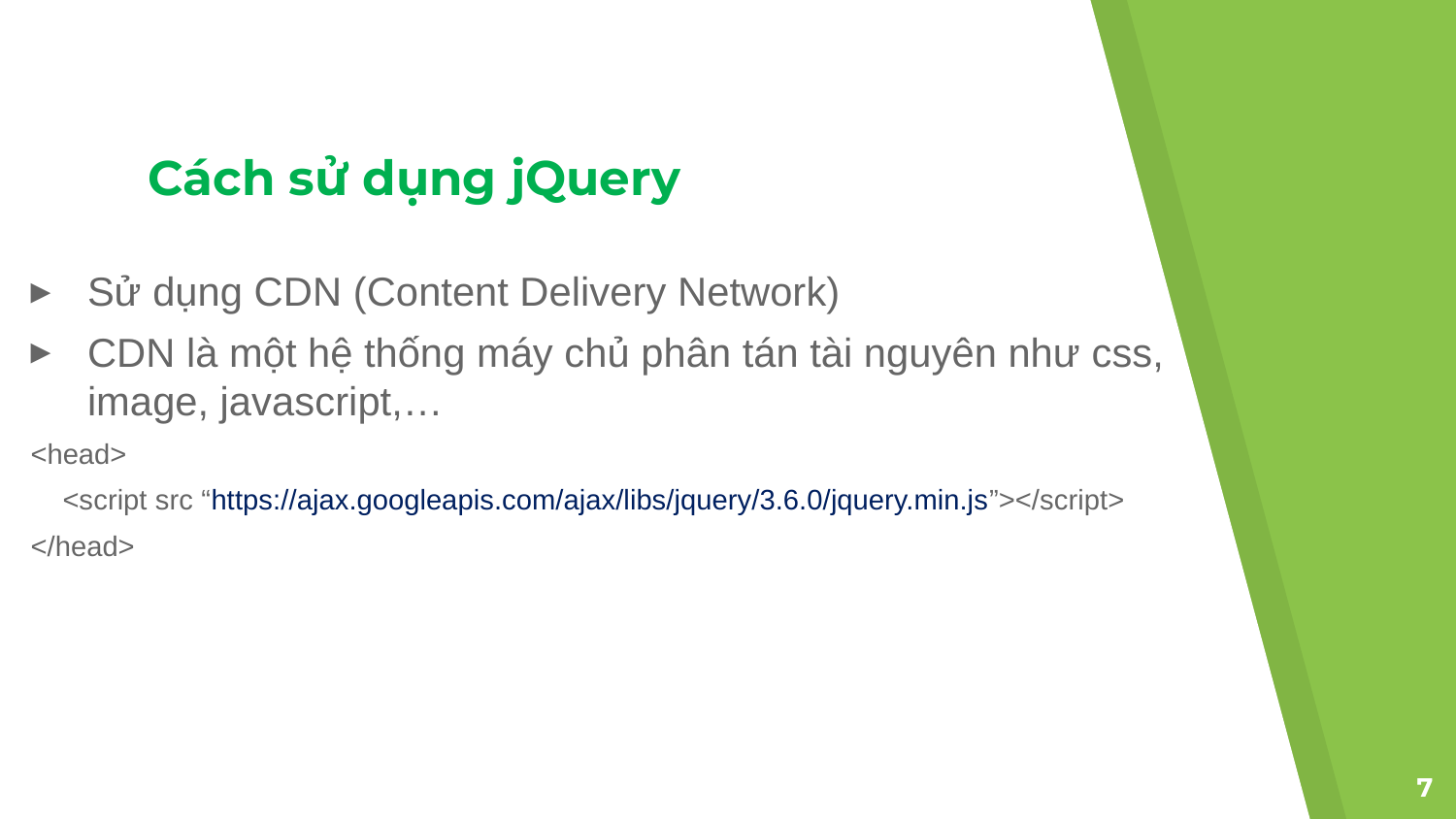

# Cách sử dụng jQuery
Sử dụng CDN (Content Delivery Network)
CDN là một hệ thống máy chủ phân tán tài nguyên như css, image, javascript,…
<head>
    <script src “https://ajax.googleapis.com/ajax/libs/jquery/3.6.0/jquery.min.js”></script>
</head>

7